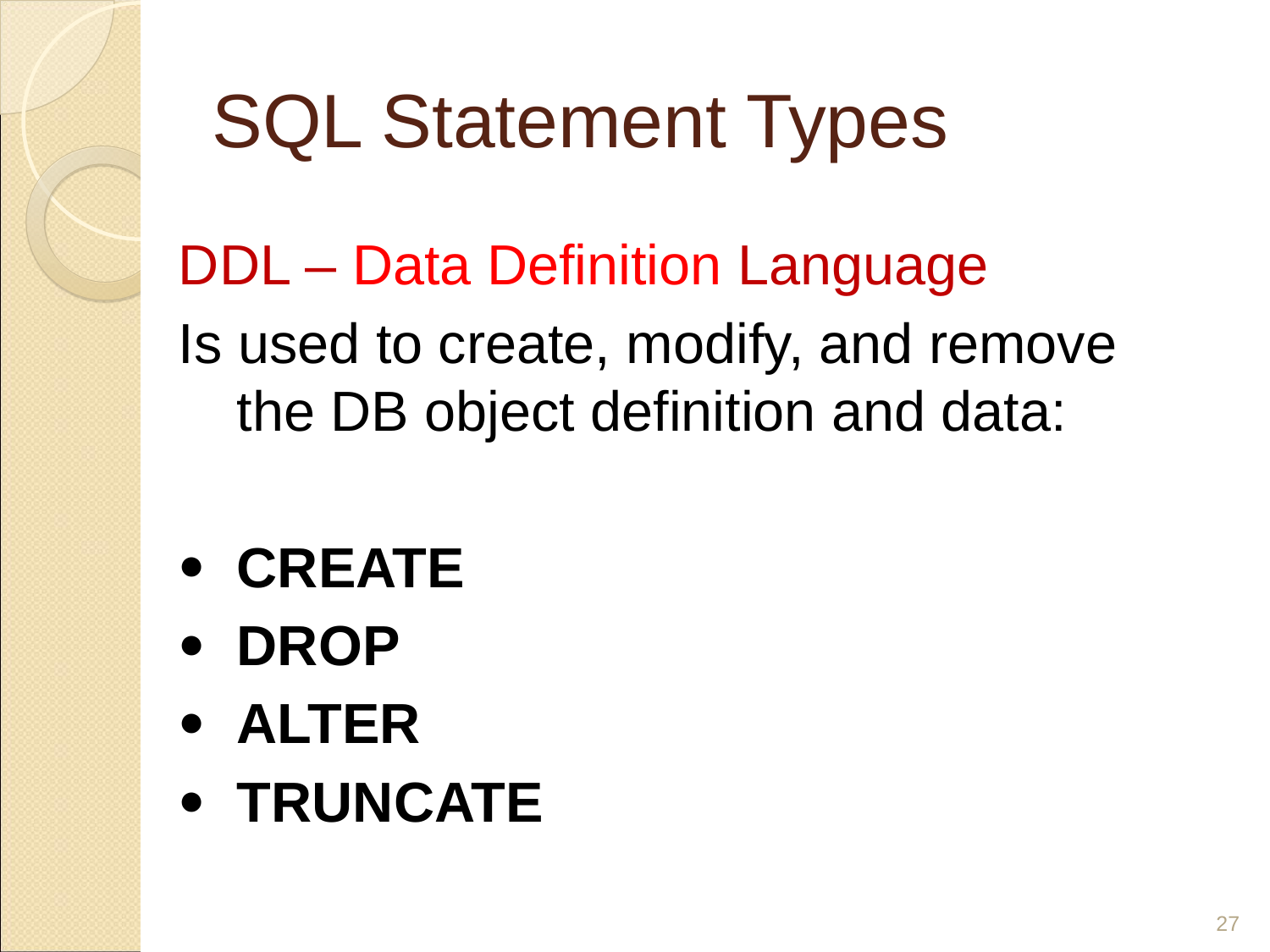

# SQL Statement Types
DDL – Data Definition Language
Is used to create, modify, and remove the DB object definition and data:

CREATE
DROP
ALTER
TRUNCATE

27